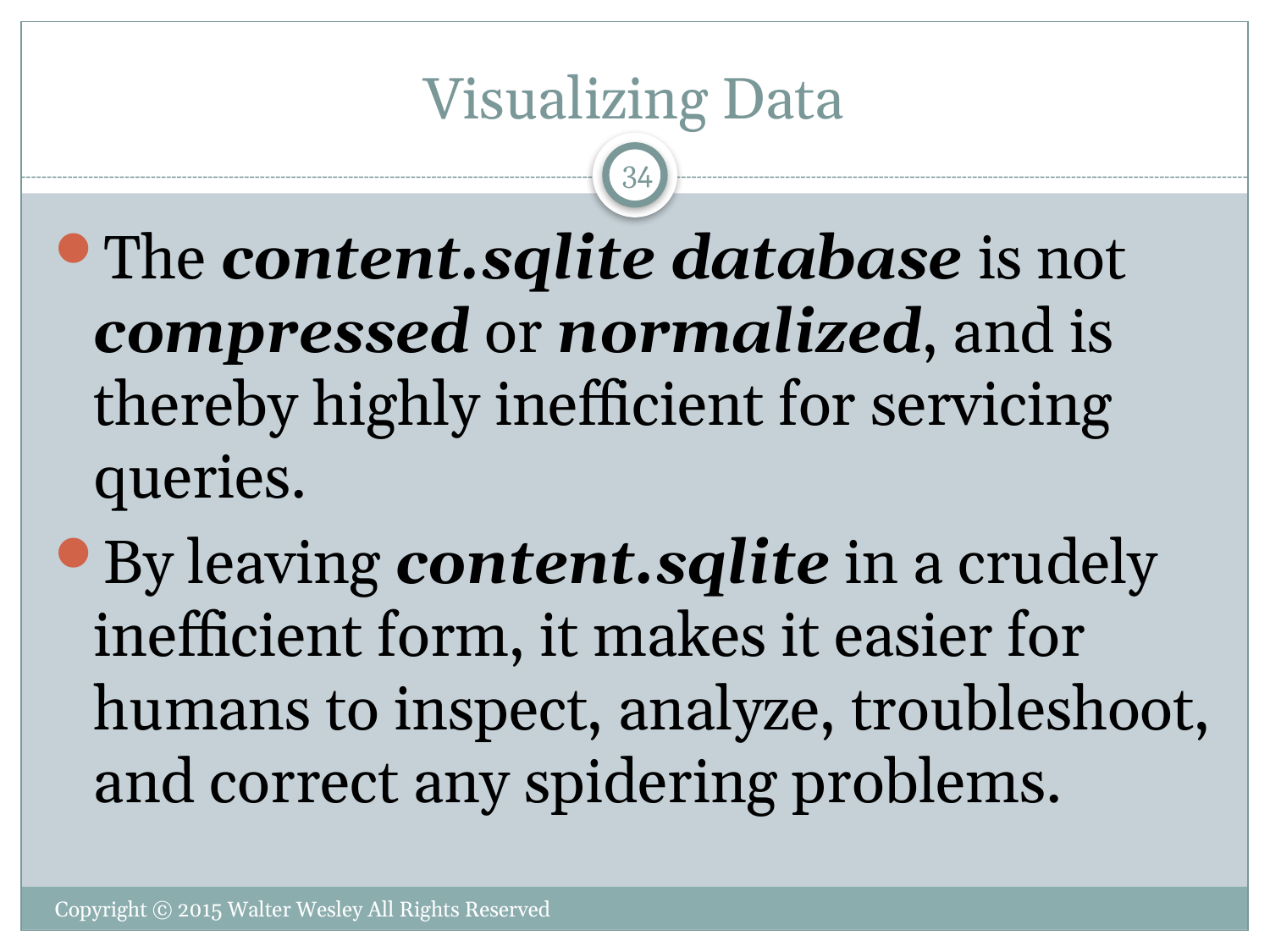

# Visualizing Data
34
The content.sqlite database is not compressed or normalized, and is thereby highly inefficient for servicing queries.
By leaving content.sqlite in a crudely inefficient form, it makes it easier for humans to inspect, analyze, troubleshoot, and correct any spidering problems.

Copyright © 2015 Walter Wesley All Rights Reserved